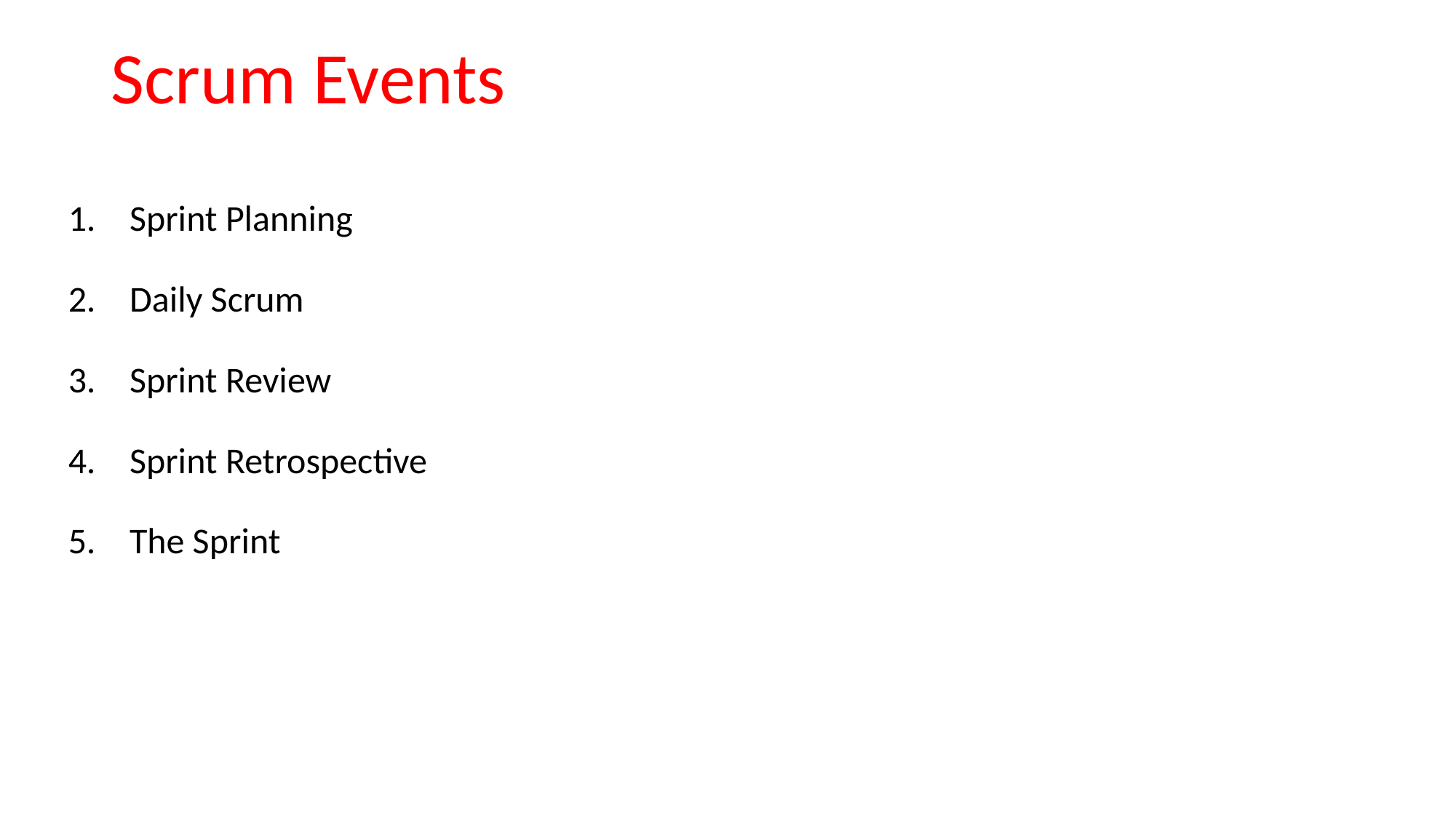

# Scrum Events
Sprint Planning
Daily Scrum
Sprint Review
Sprint Retrospective
The Sprint